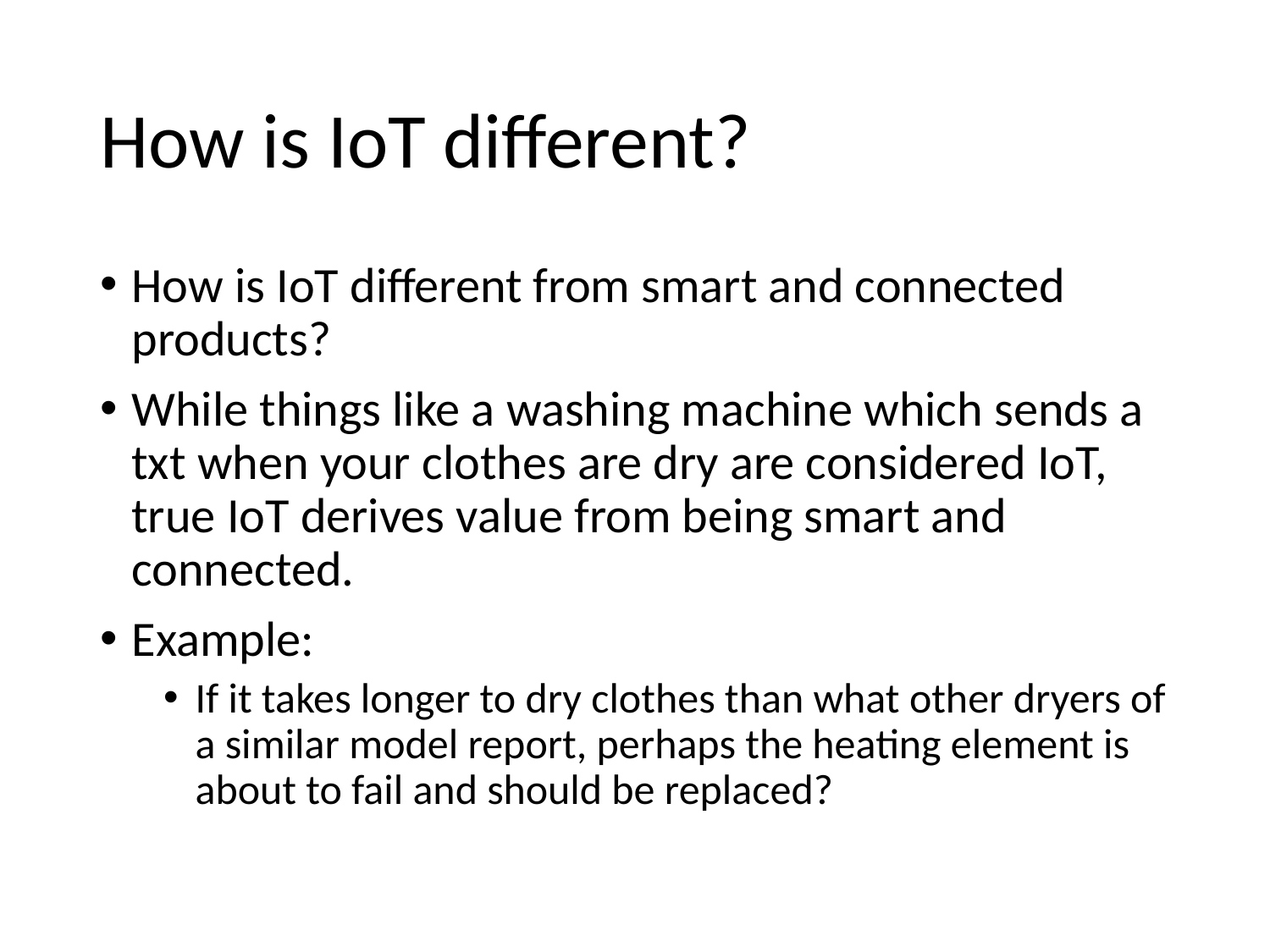

# How is IoT different?
How is IoT different from smart and connected products?
While things like a washing machine which sends a txt when your clothes are dry are considered IoT, true IoT derives value from being smart and connected.
Example:
If it takes longer to dry clothes than what other dryers of a similar model report, perhaps the heating element is about to fail and should be replaced?